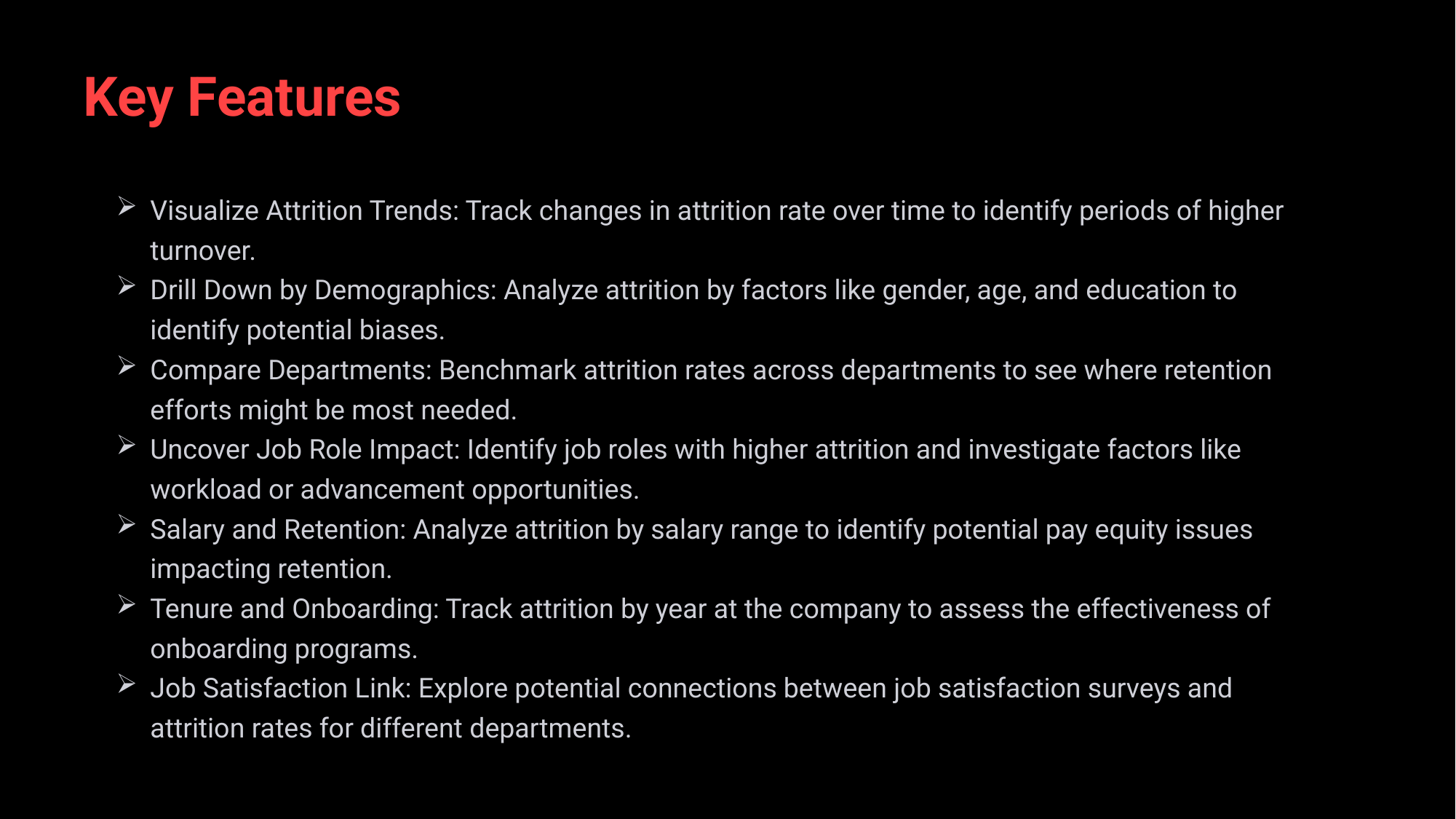

Key Features

Visualize Attrition Trends: Track changes in attrition rate over time to identify periods of higher turnover.
Drill Down by Demographics: Analyze attrition by factors like gender, age, and education to identify potential biases.
Compare Departments: Benchmark attrition rates across departments to see where retention efforts might be most needed.
Uncover Job Role Impact: Identify job roles with higher attrition and investigate factors like workload or advancement opportunities.
Salary and Retention: Analyze attrition by salary range to identify potential pay equity issues impacting retention.
Tenure and Onboarding: Track attrition by year at the company to assess the effectiveness of onboarding programs.
Job Satisfaction Link: Explore potential connections between job satisfaction surveys and attrition rates for different departments.